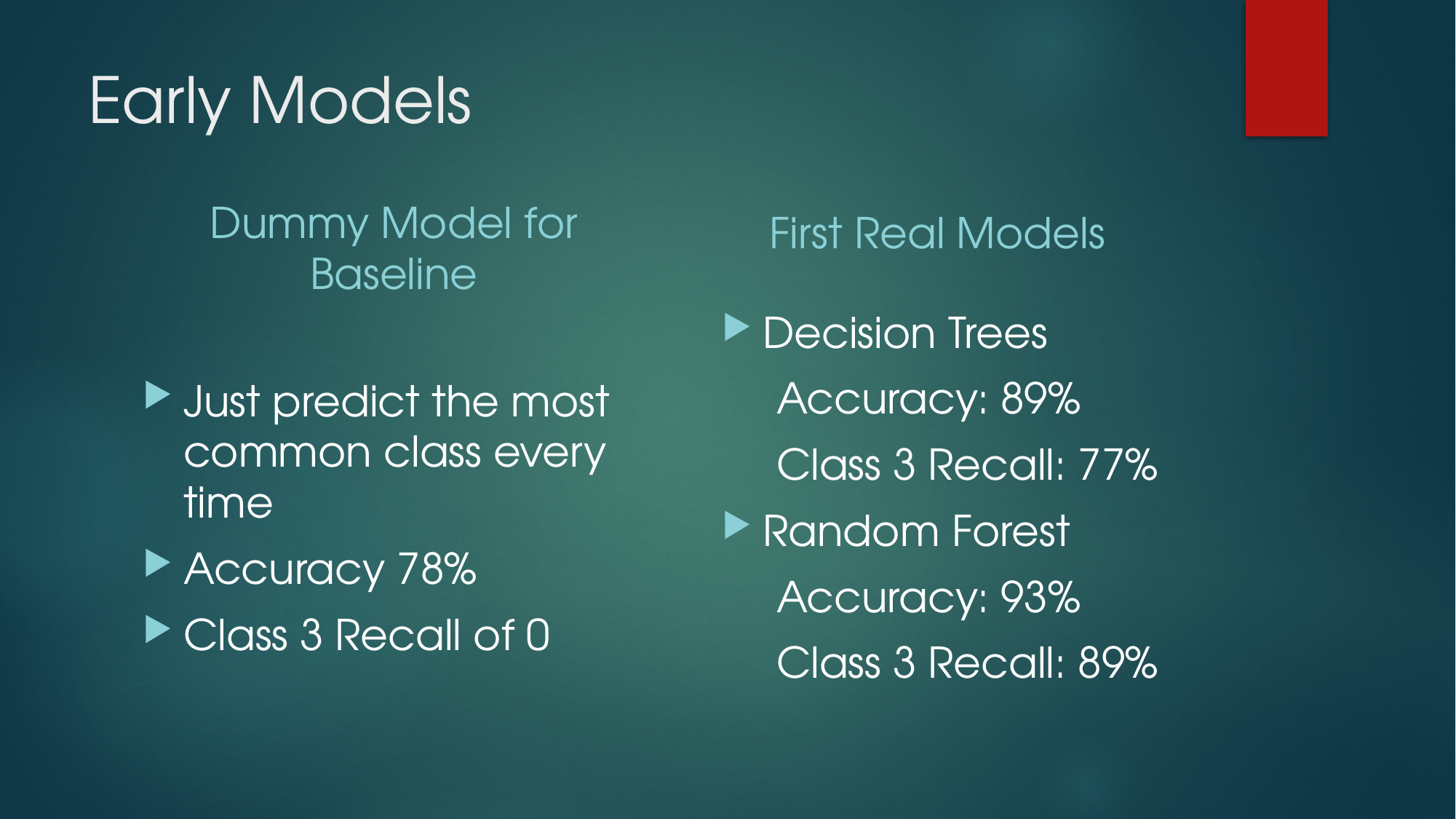

# Early Models
Dummy Model for Baseline
First Real Models
Decision Trees
Accuracy: 89%
Class 3 Recall: 77%
Random Forest
Accuracy: 93%
Class 3 Recall: 89%

Just predict the most common class every time
Accuracy 78%
Class 3 Recall of 0